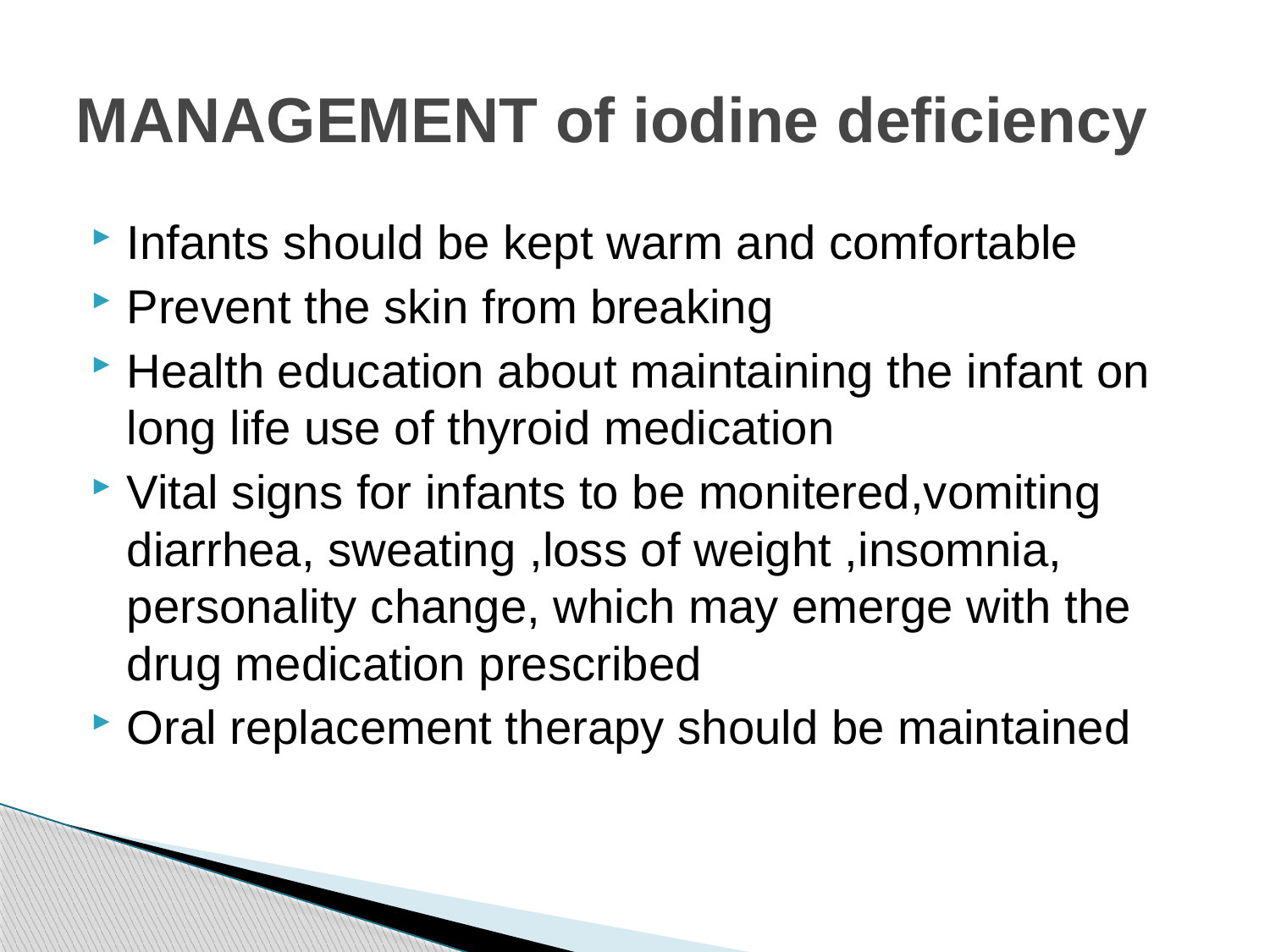

# MANAGEMENT of iodine deficiency
Infants should be kept warm and comfortable
Prevent the skin from breaking
Health education about maintaining the infant on long life use of thyroid medication
Vital signs for infants to be monitered,vomiting diarrhea, sweating ,loss of weight ,insomnia, personality change, which may emerge with the drug medication prescribed
Oral replacement therapy should be maintained